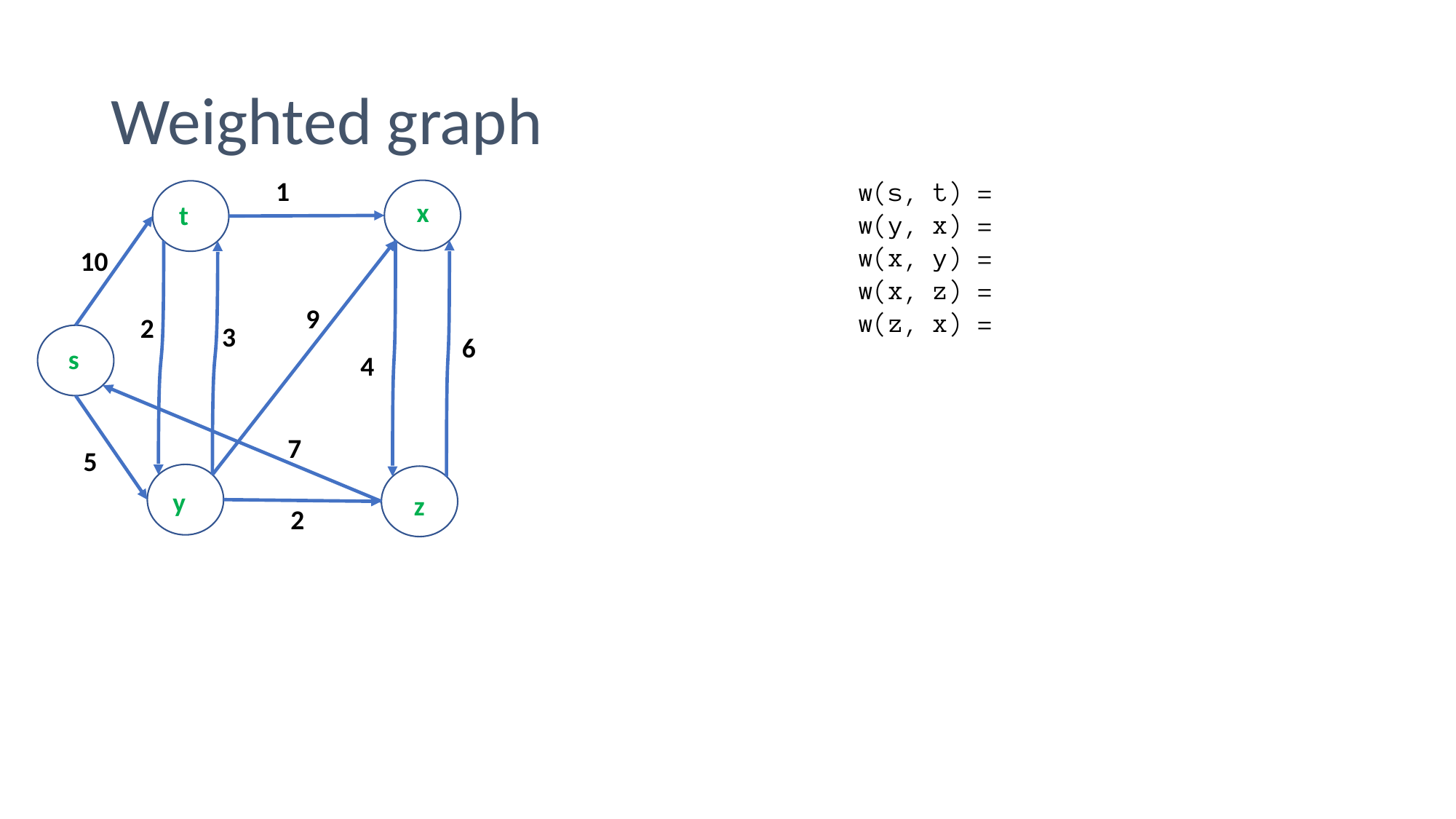

# Weighted graph
1
w(s, t) =
w(y, x) =
w(x, y) =
w(x, z) =
w(z, x) =

x
t
10
9
2
3

6
s
4
7
5

y
z
2